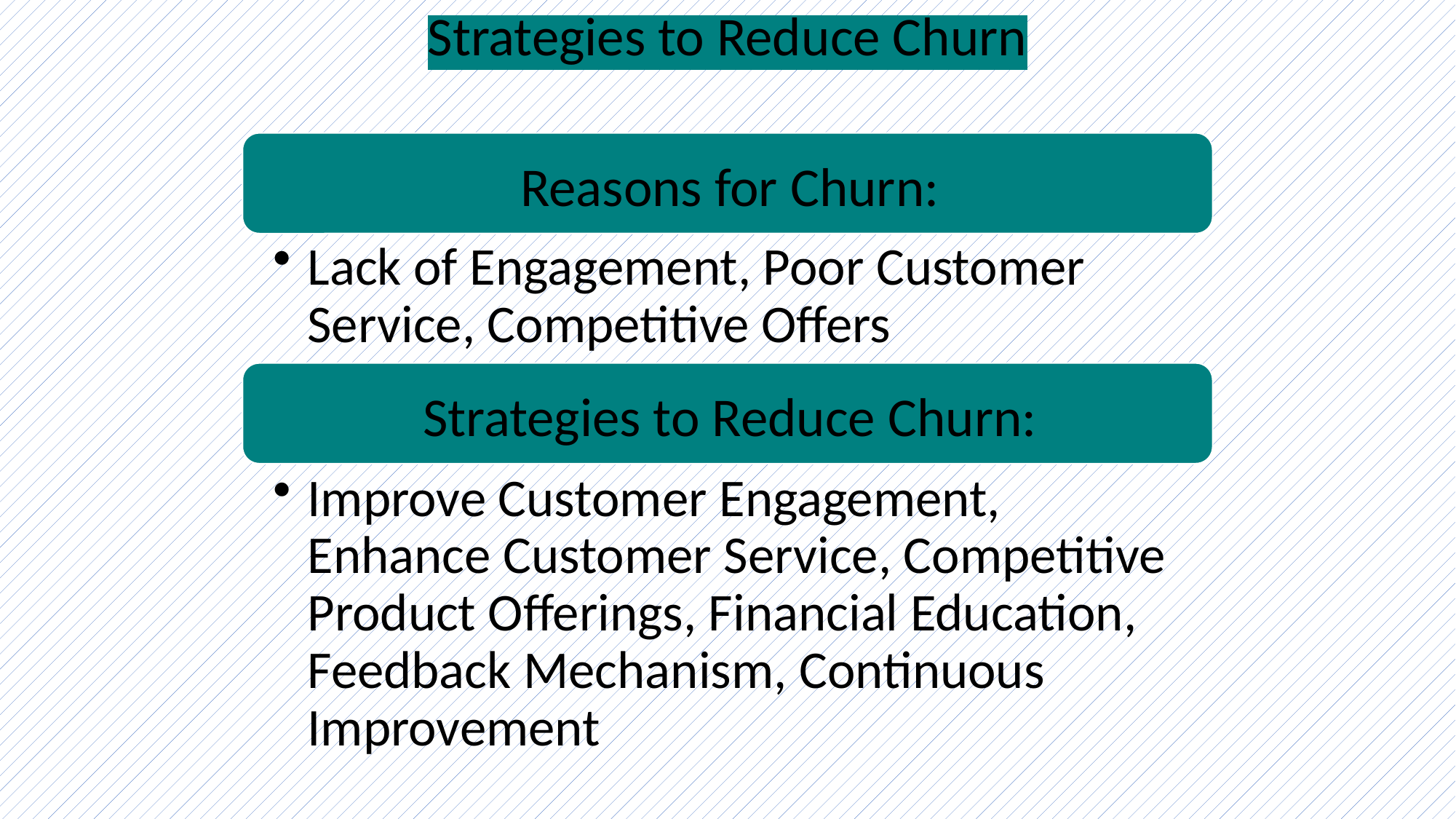

Strategies to Reduce Churn
Reasons for Churn:
Lack of Engagement, Poor Customer Service, Competitive Offers
Strategies to Reduce Churn:
Improve Customer Engagement, Enhance Customer Service, Competitive Product Offerings, Financial Education, Feedback Mechanism, Continuous Improvement